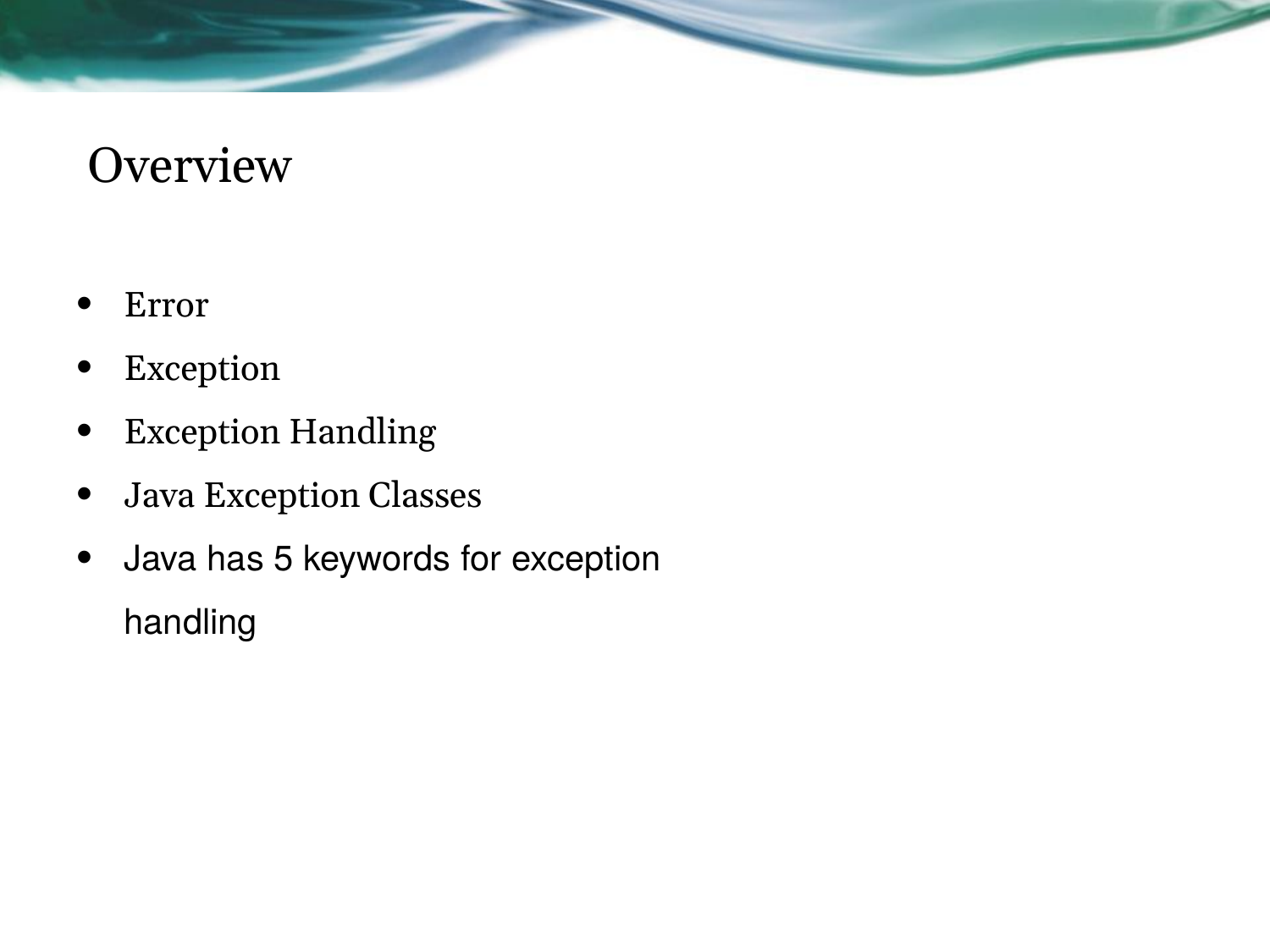

# Overview
Error
Exception
Exception Handling
Java Exception Classes
Java has 5 keywords for exception handling